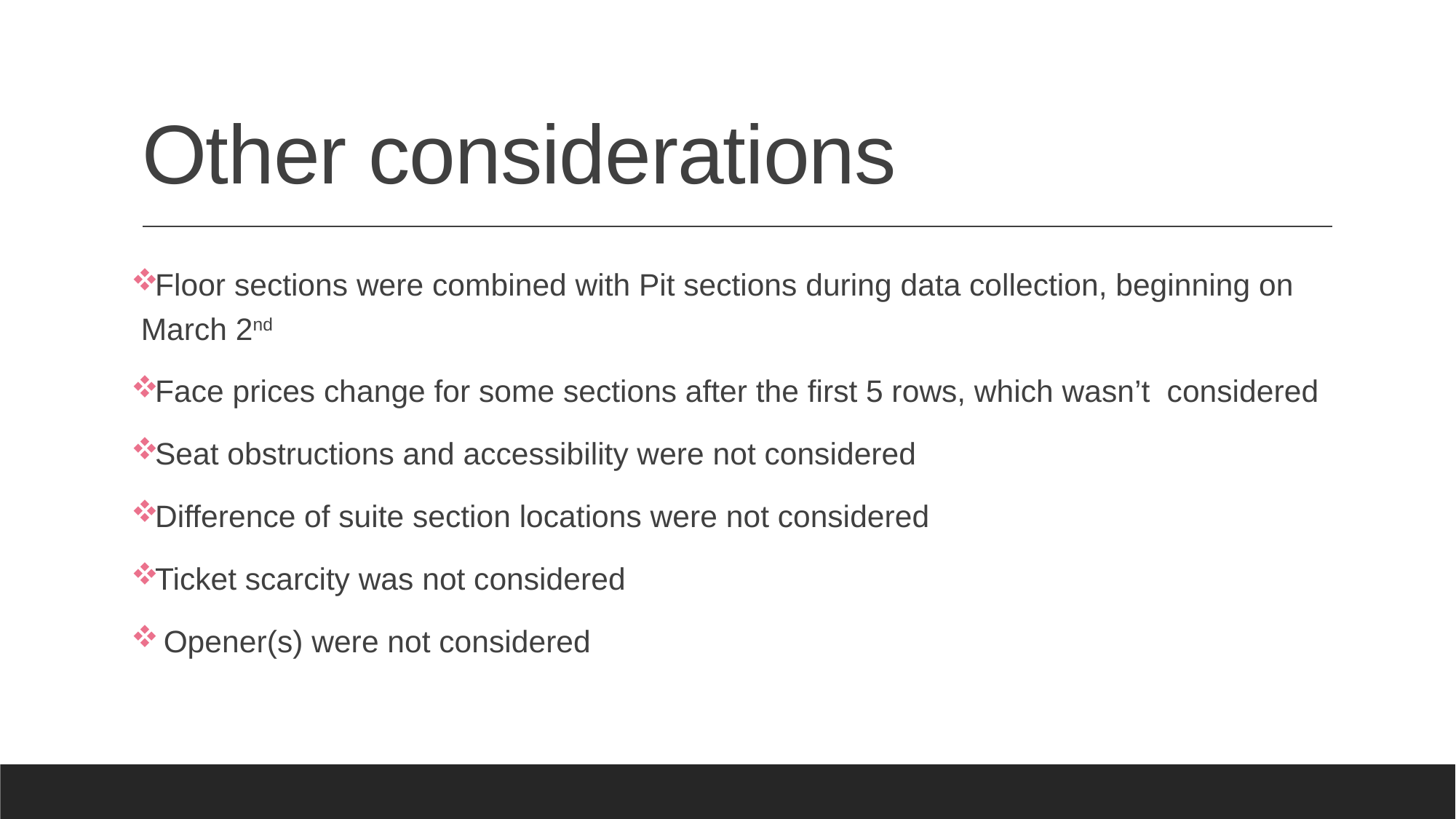

# Other considerations
Floor sections were combined with Pit sections during data collection, beginning on March 2nd
Face prices change for some sections after the first 5 rows, which wasn’t  considered
Seat obstructions and accessibility were not considered
Difference of suite section locations were not considered
Ticket scarcity was not considered
 Opener(s) were not considered